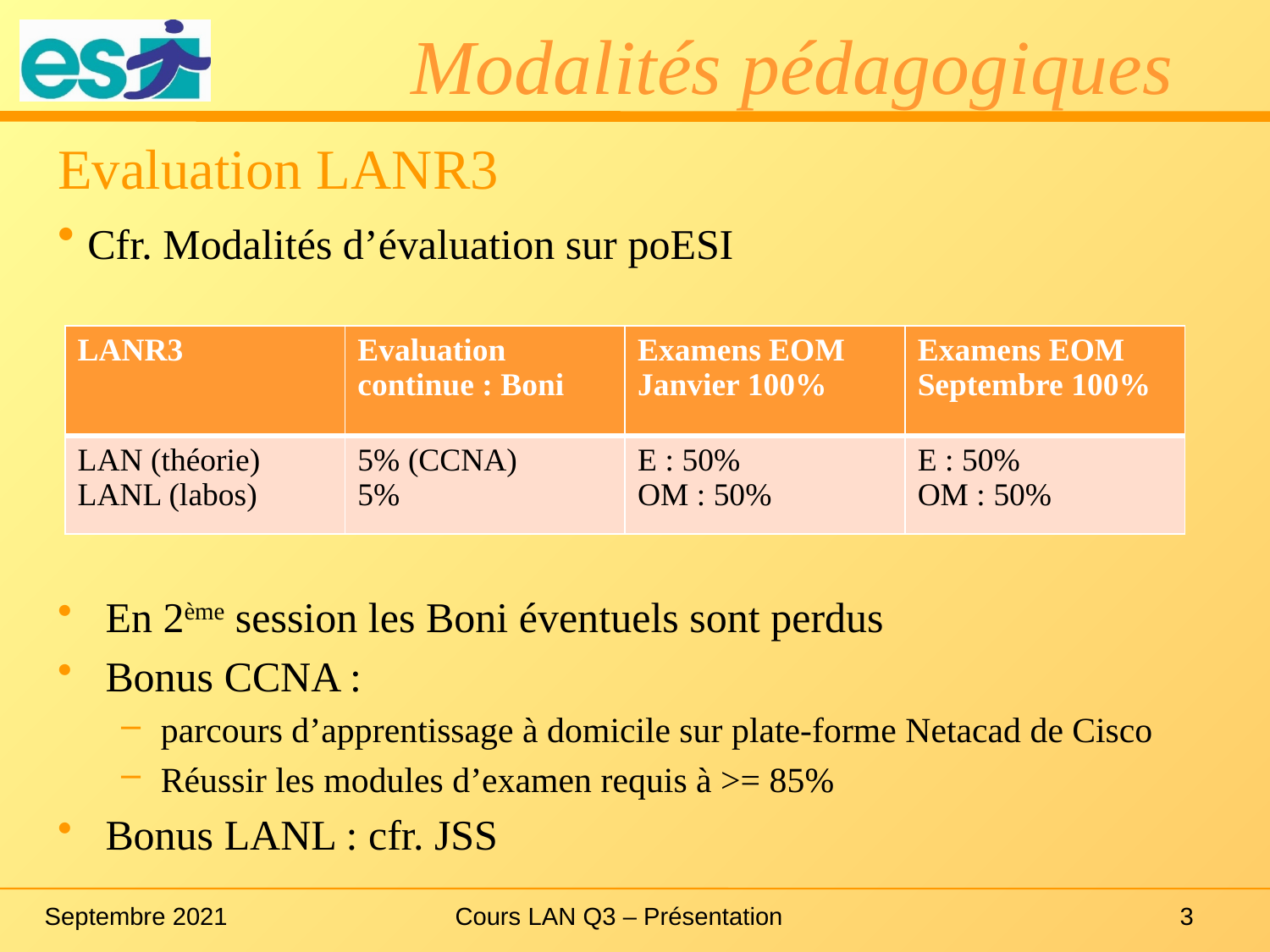

# Modalités pédagogiques
Evaluation LANR3
 Cfr. Modalités d’évaluation sur poESI

En 2ème session les Boni éventuels sont perdus
Bonus CCNA :
parcours d’apprentissage à domicile sur plate-forme Netacad de Cisco
Réussir les modules d’examen requis à >= 85%
Bonus LANL : cfr. JSS
| LANR3 | Evaluation continue : Boni | Examens EOM Janvier 100% | Examens EOM Septembre 100% |
| --- | --- | --- | --- |
| LAN (théorie) LANL (labos) | 5% (CCNA) 5% | E : 50% OM : 50% | E : 50% OM : 50% |
Septembre 2021
Cours LAN Q3 – Présentation
3